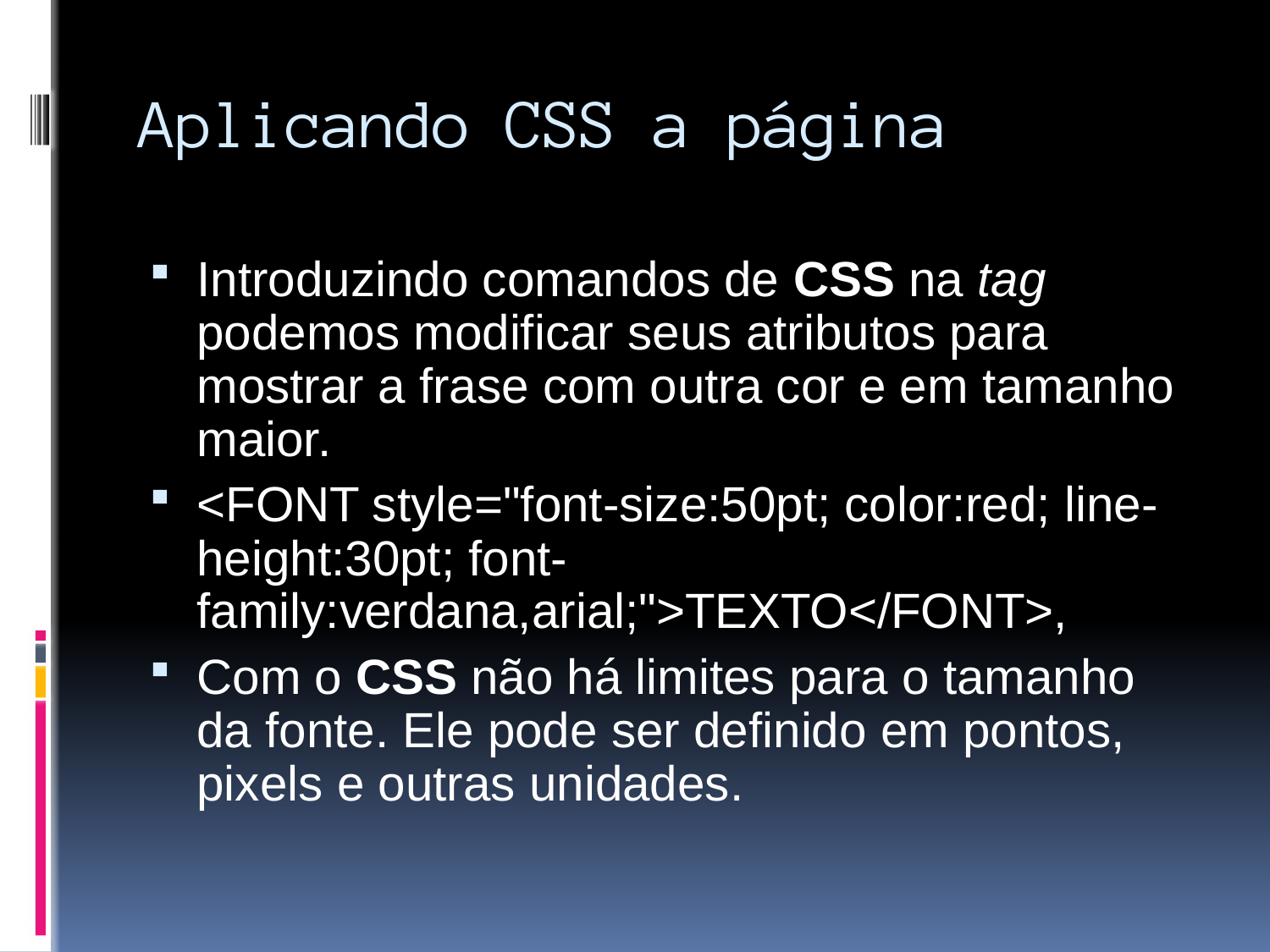

# Aplicando CSS a página
Introduzindo comandos de CSS na tag podemos modificar seus atributos para mostrar a frase com outra cor e em tamanho maior.
<FONT style="font-size:50pt; color:red; line-height:30pt; font-family:verdana,arial;">TEXTO</FONT>,
Com o CSS não há limites para o tamanho da fonte. Ele pode ser definido em pontos, pixels e outras unidades.